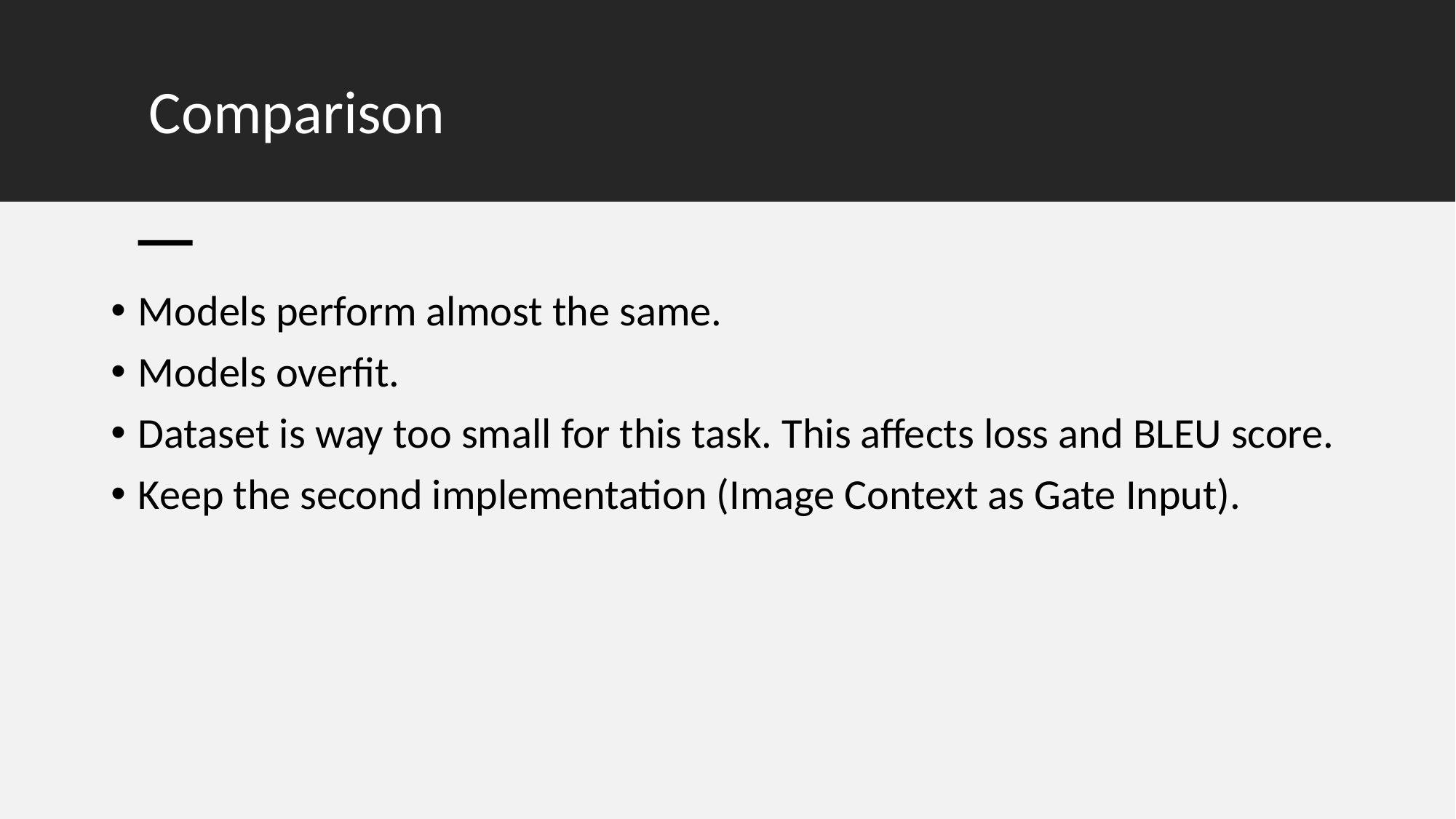

# Comparison

Models perform almost the same.
Models overfit.
Dataset is way too small for this task. This affects loss and BLEU score.
Keep the second implementation (Image Context as Gate Input).